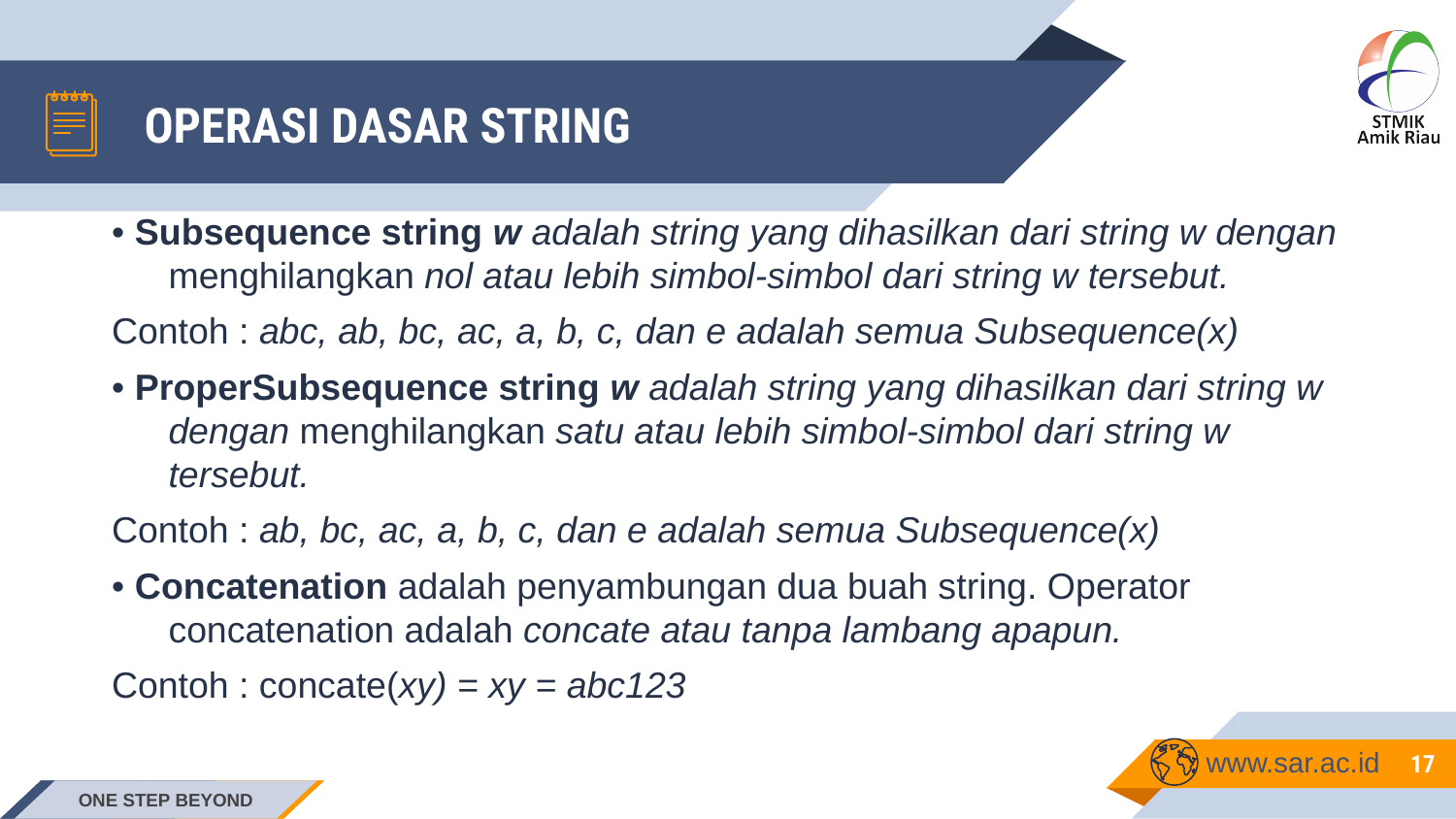

# OPERASI DASAR STRING

• Subsequence string w adalah string yang dihasilkan dari string w dengan menghilangkan nol atau lebih simbol-simbol dari string w tersebut.
Contoh : abc, ab, bc, ac, a, b, c, dan e adalah semua Subsequence(x)
• ProperSubsequence string w adalah string yang dihasilkan dari string w dengan menghilangkan satu atau lebih simbol-simbol dari string w tersebut.
Contoh : ab, bc, ac, a, b, c, dan e adalah semua Subsequence(x)
• Concatenation adalah penyambungan dua buah string. Operator concatenation adalah concate atau tanpa lambang apapun.
Contoh : concate(xy) = xy = abc123

17

ONE STEP BEYOND